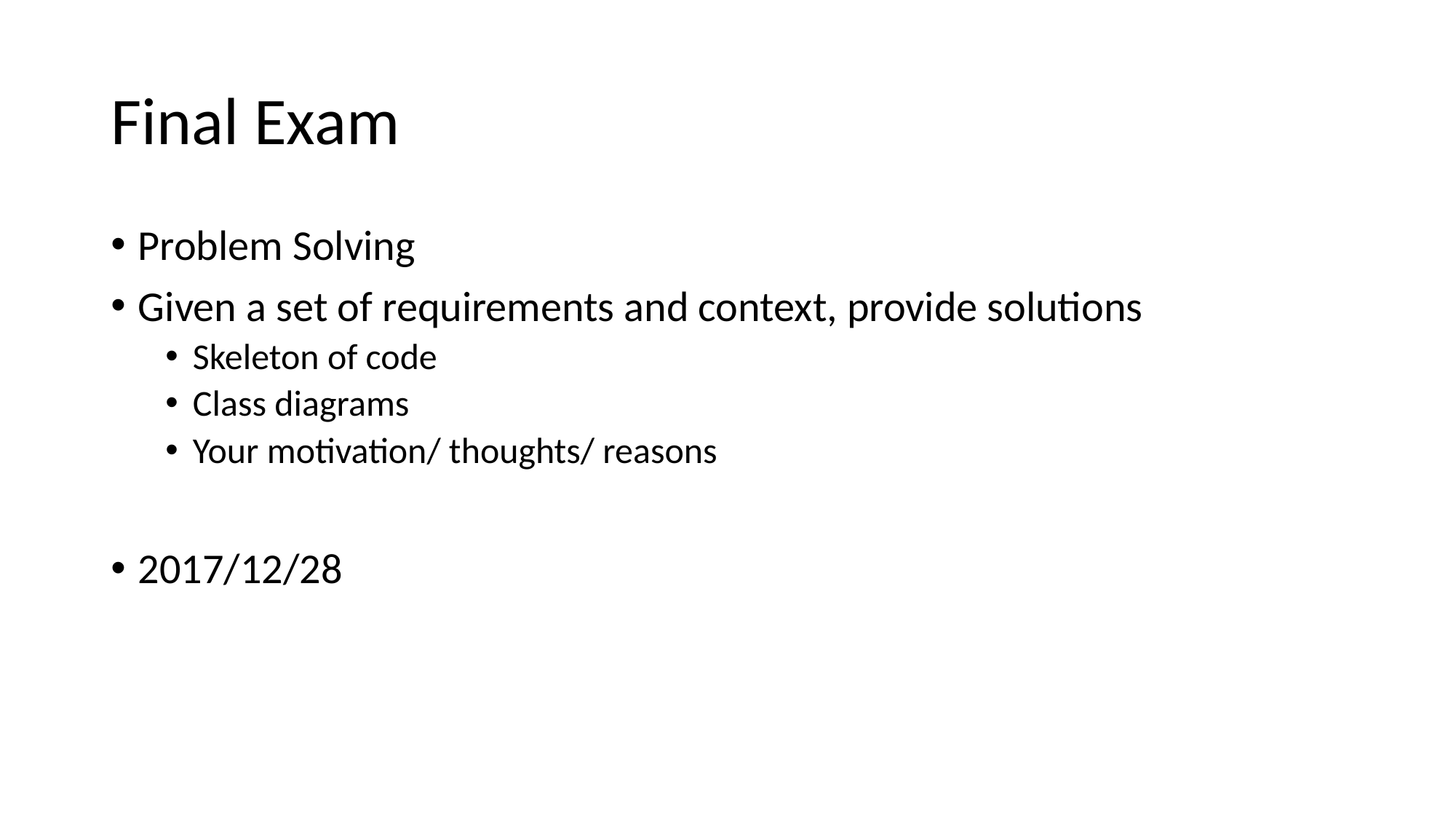

# Final Exam
Problem Solving
Given a set of requirements and context, provide solutions
Skeleton of code
Class diagrams
Your motivation/ thoughts/ reasons

2017/12/28